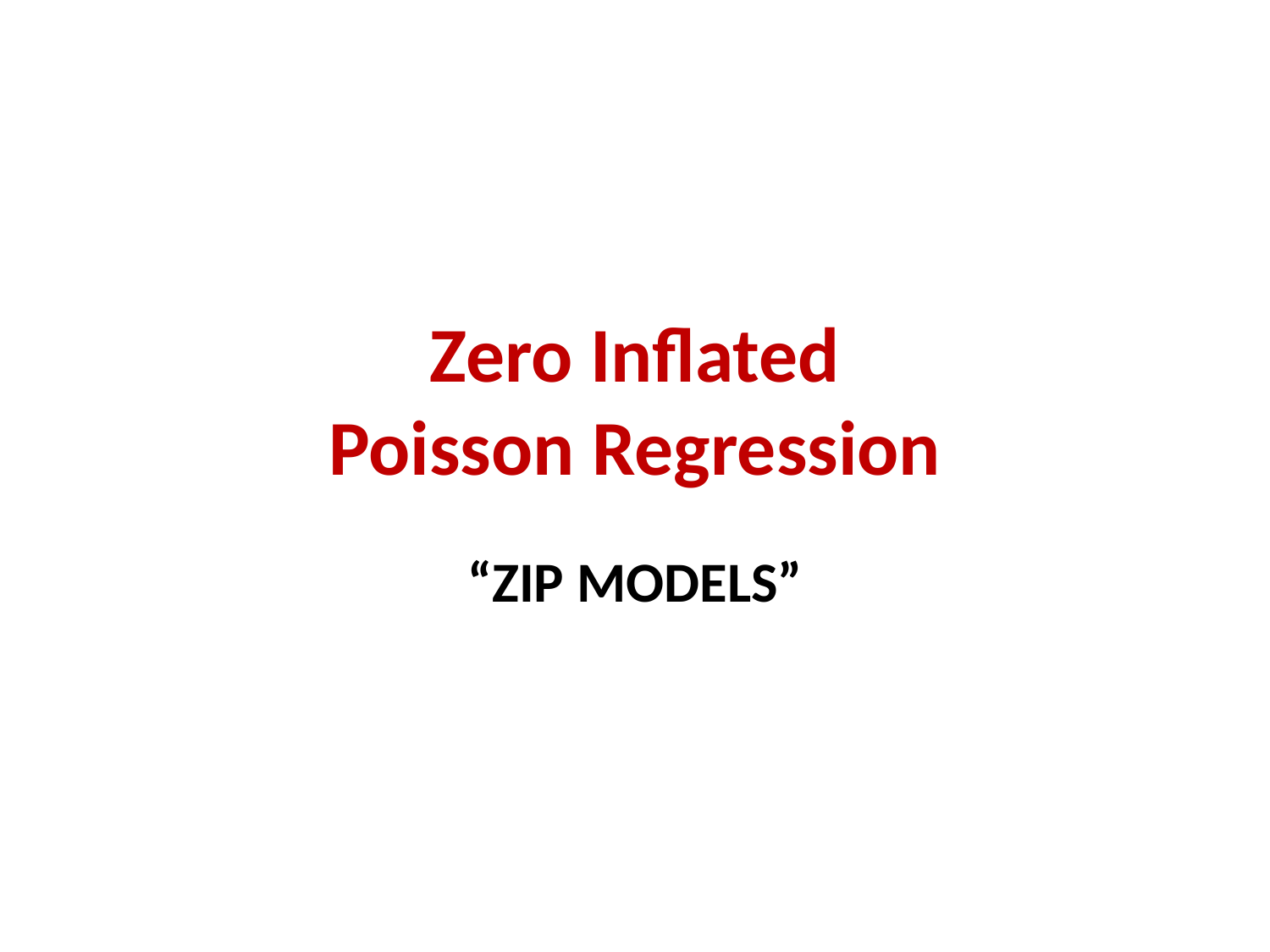

# Zero Inflated Poisson Regression
“ZIP MODELS”